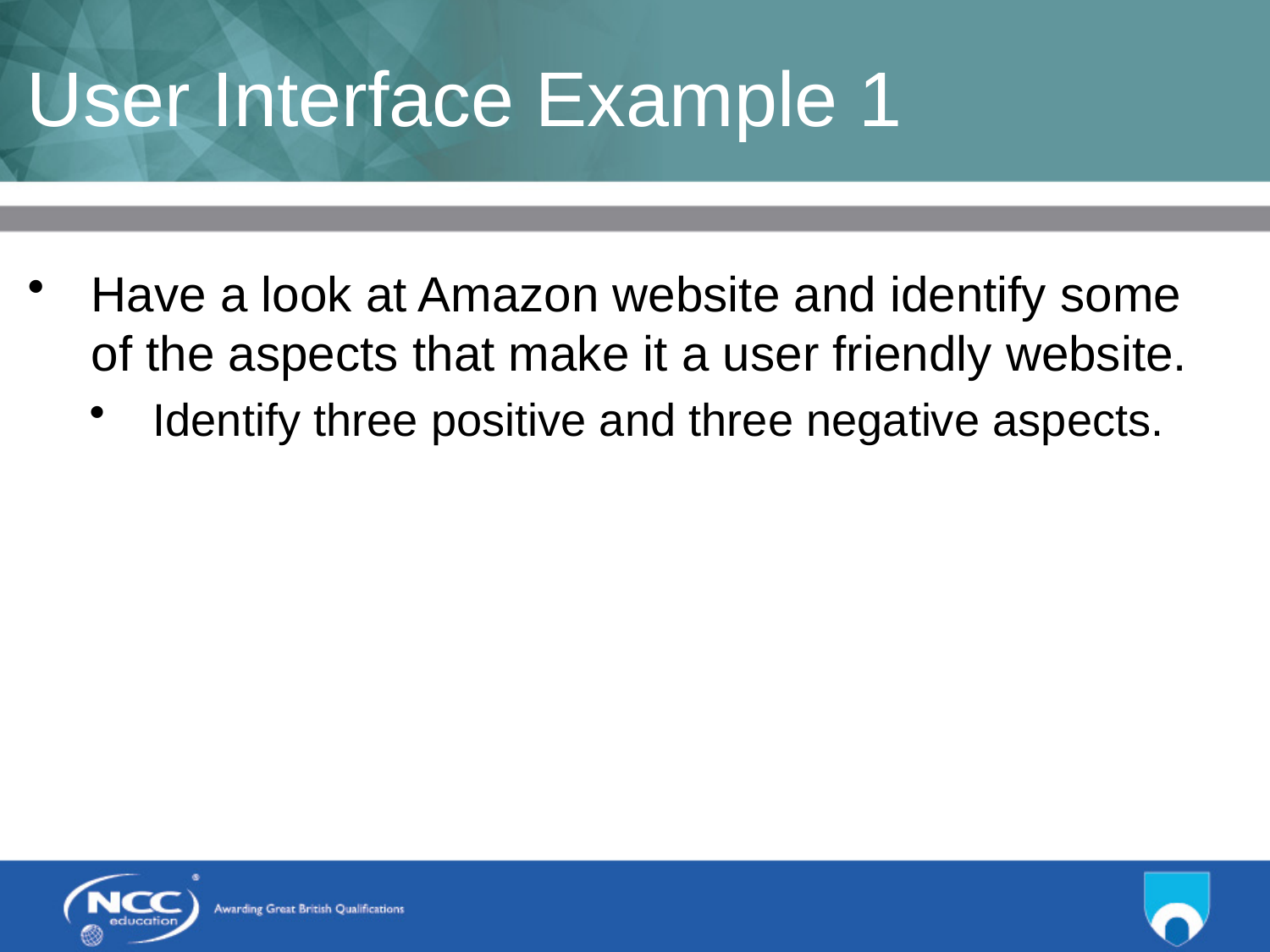

# User Interface Example 1
Have a look at Amazon website and identify some of the aspects that make it a user friendly website.
Identify three positive and three negative aspects.